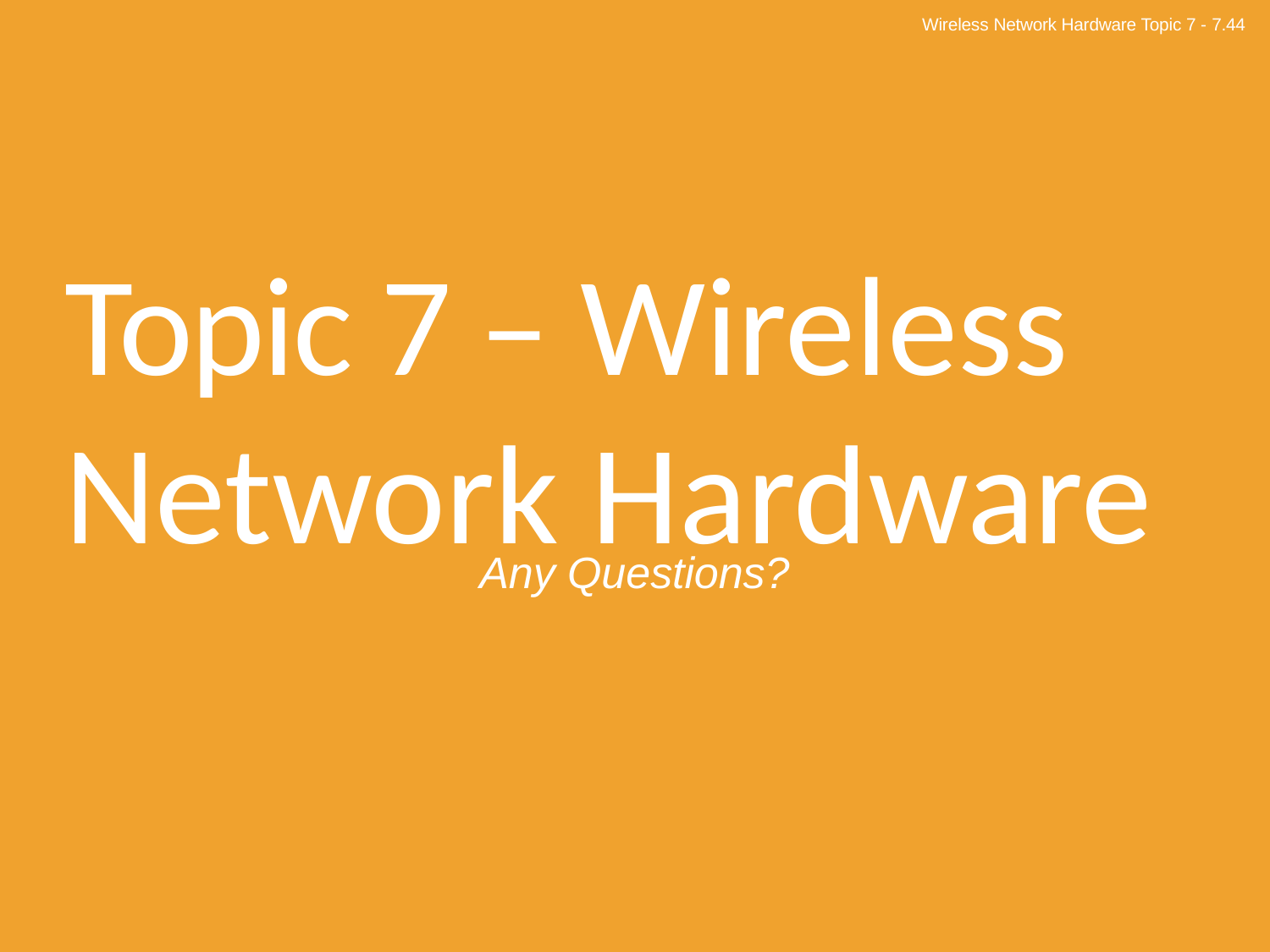

Wireless Network Hardware Topic 7 - 7.44
# Topic 7 – Wireless Network Hardware
Any Questions?